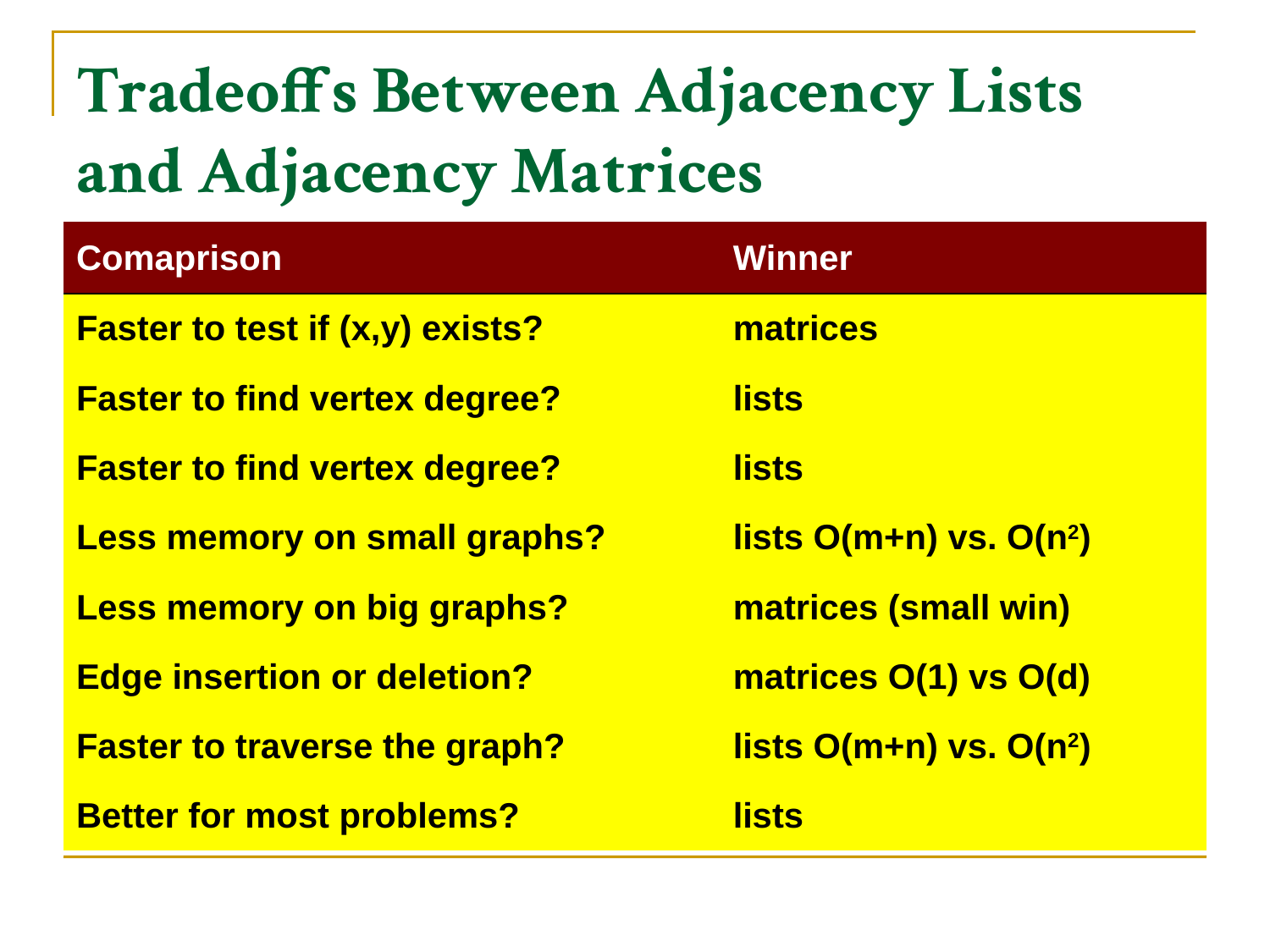

# Tradeoffs Between Adjacency Lists and Adjacency Matrices
| Comaprison | Winner |  |  |
| --- | --- | --- | --- |
| Faster to test if (x,y) exists? | matrices |  |  |
| Faster to find vertex degree? | lists |  |  |
| Faster to find vertex degree? | lists |  |  |
| Less memory on small graphs? | lists O(m+n) vs. O(n2) |  |  |
| Less memory on big graphs? | matrices (small win) |  |  |
| Edge insertion or deletion? | matrices O(1) vs O(d) |  |  |
| Faster to traverse the graph? | lists O(m+n) vs. O(n2) |  |  |
| Better for most problems? | lists |  |  |